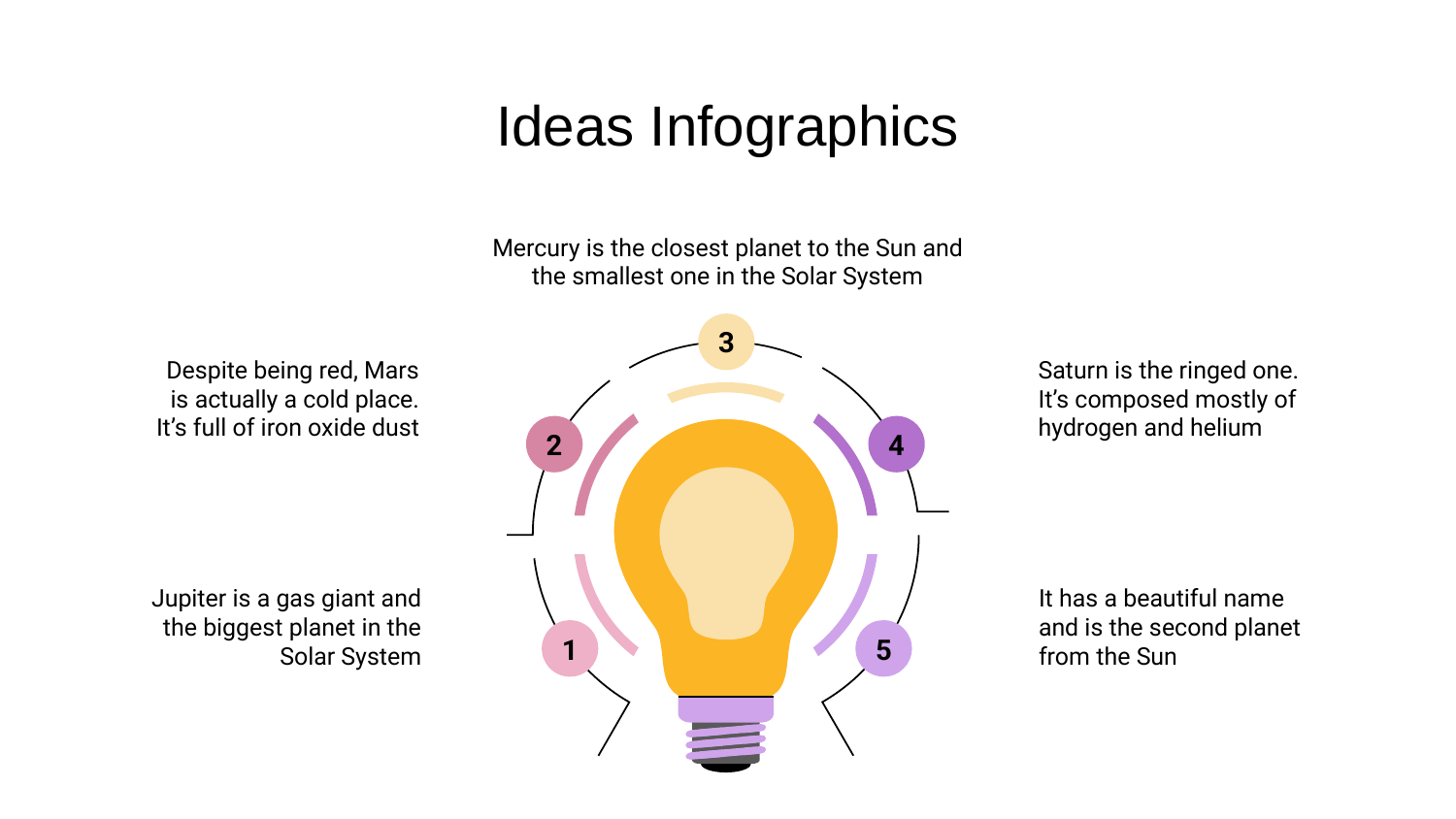

# Ideas Infographics
Mercury is the closest planet to the Sun and the smallest one in the Solar System
3
Saturn is the ringed one. It’s composed mostly of hydrogen and helium

Despite being red, Mars is actually a cold place. It’s full of iron oxide dust

2
4

It has a beautiful name and is the second planet from the Sun
Jupiter is a gas giant and the biggest planet in the Solar System
1
5